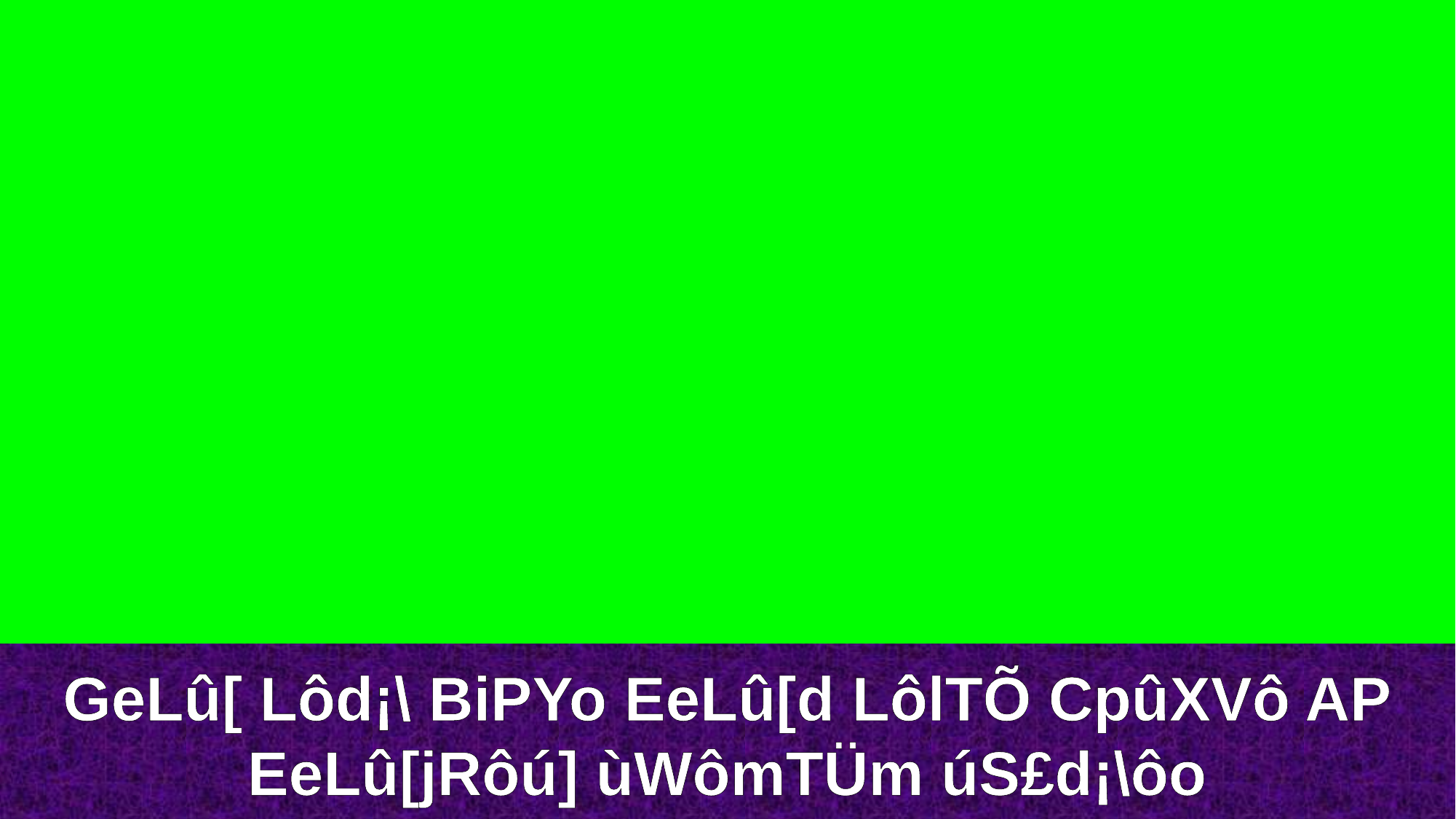

GeLû[ Lôd¡\ BiPYo EeLû[d LôlTÕ CpûXVô AP EeLû[jRôú] ùWômTÜm úS£d¡\ôo